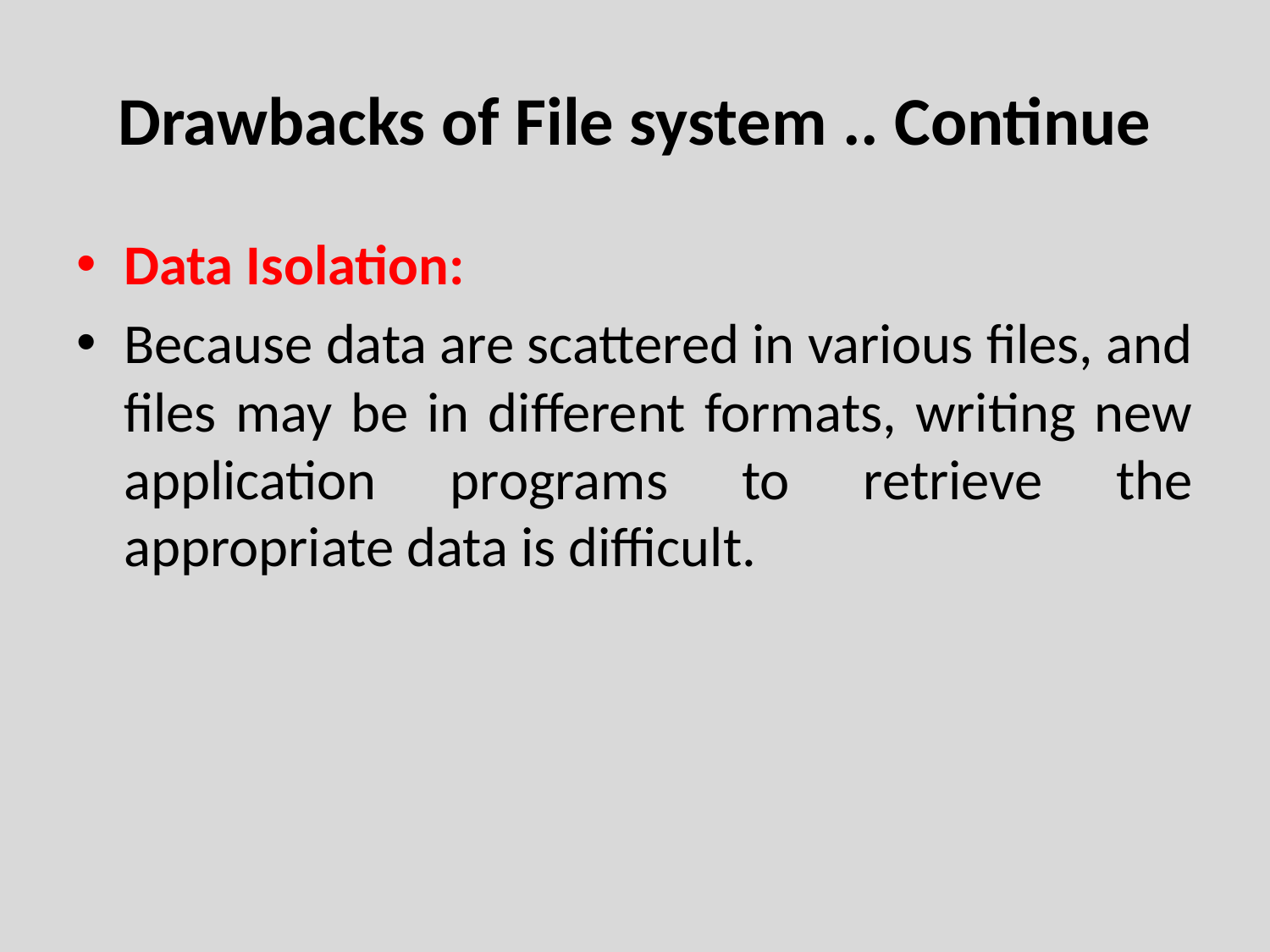

# Drawbacks of File system .. Continue
Data Isolation:
Because data are scattered in various files, and files may be in different formats, writing new application programs to retrieve the appropriate data is difficult.
Department of Computer Engineering, VIIT, Pune-48